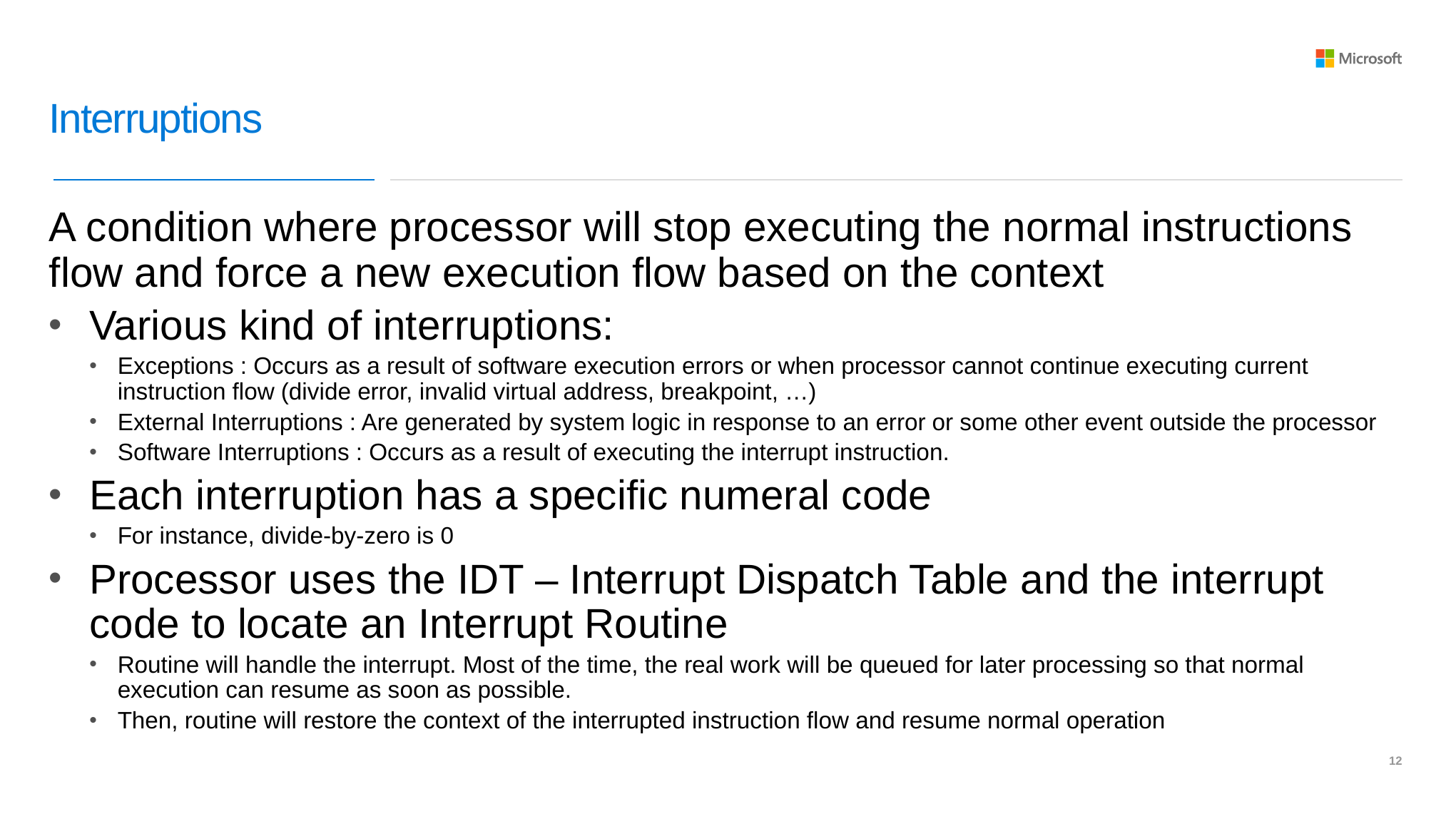

# Interruptions
A condition where processor will stop executing the normal instructions flow and force a new execution flow based on the context
Various kind of interruptions:
Exceptions : Occurs as a result of software execution errors or when processor cannot continue executing current instruction flow (divide error, invalid virtual address, breakpoint, …)
External Interruptions : Are generated by system logic in response to an error or some other event outside the processor
Software Interruptions : Occurs as a result of executing the interrupt instruction.
Each interruption has a specific numeral code
For instance, divide-by-zero is 0
Processor uses the IDT – Interrupt Dispatch Table and the interrupt code to locate an Interrupt Routine
Routine will handle the interrupt. Most of the time, the real work will be queued for later processing so that normal execution can resume as soon as possible.
Then, routine will restore the context of the interrupted instruction flow and resume normal operation

12